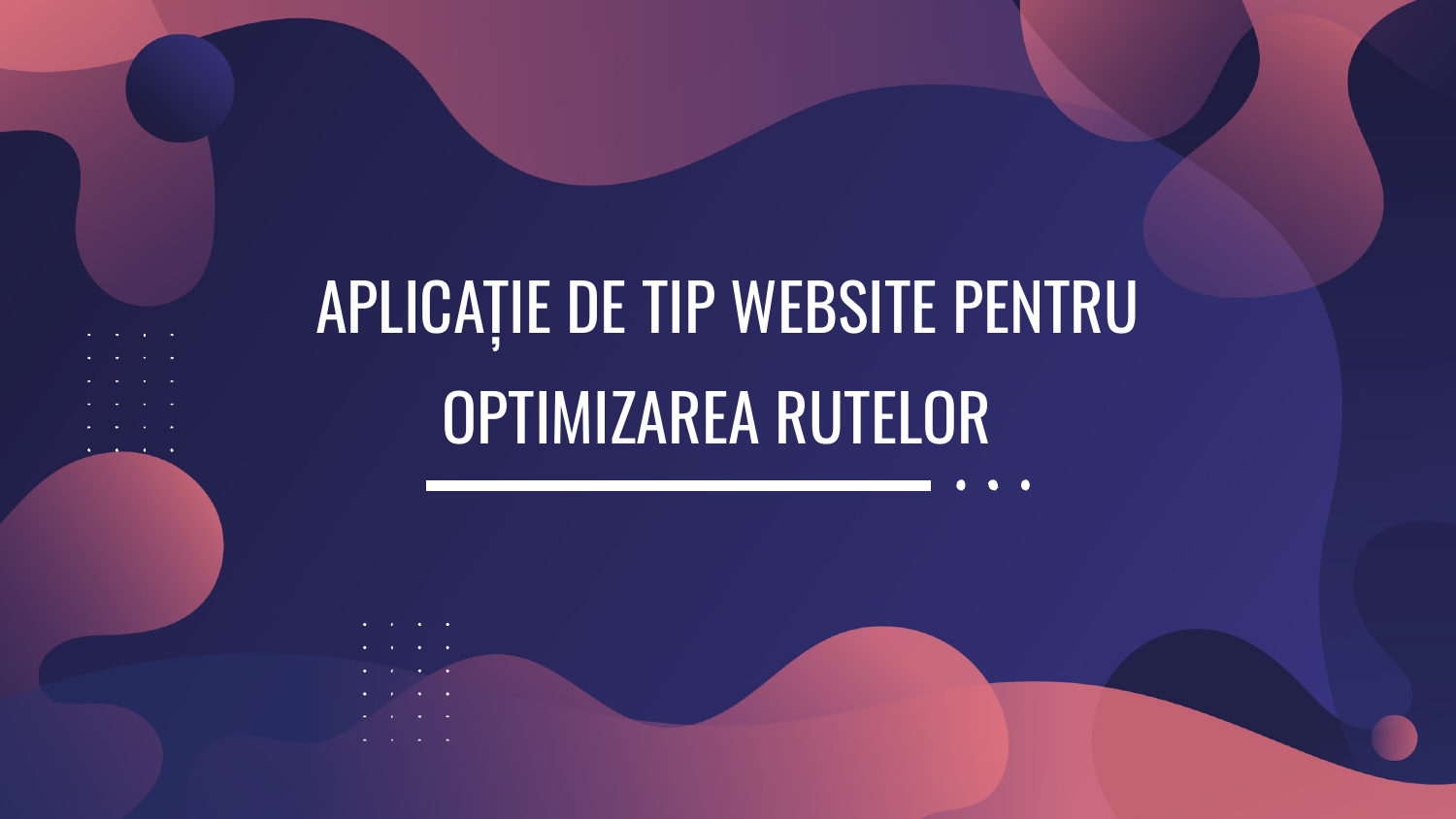

# APLICAȚIE DE TIP WEBSITE PENTRU OPTIMIZAREA RUTELOR